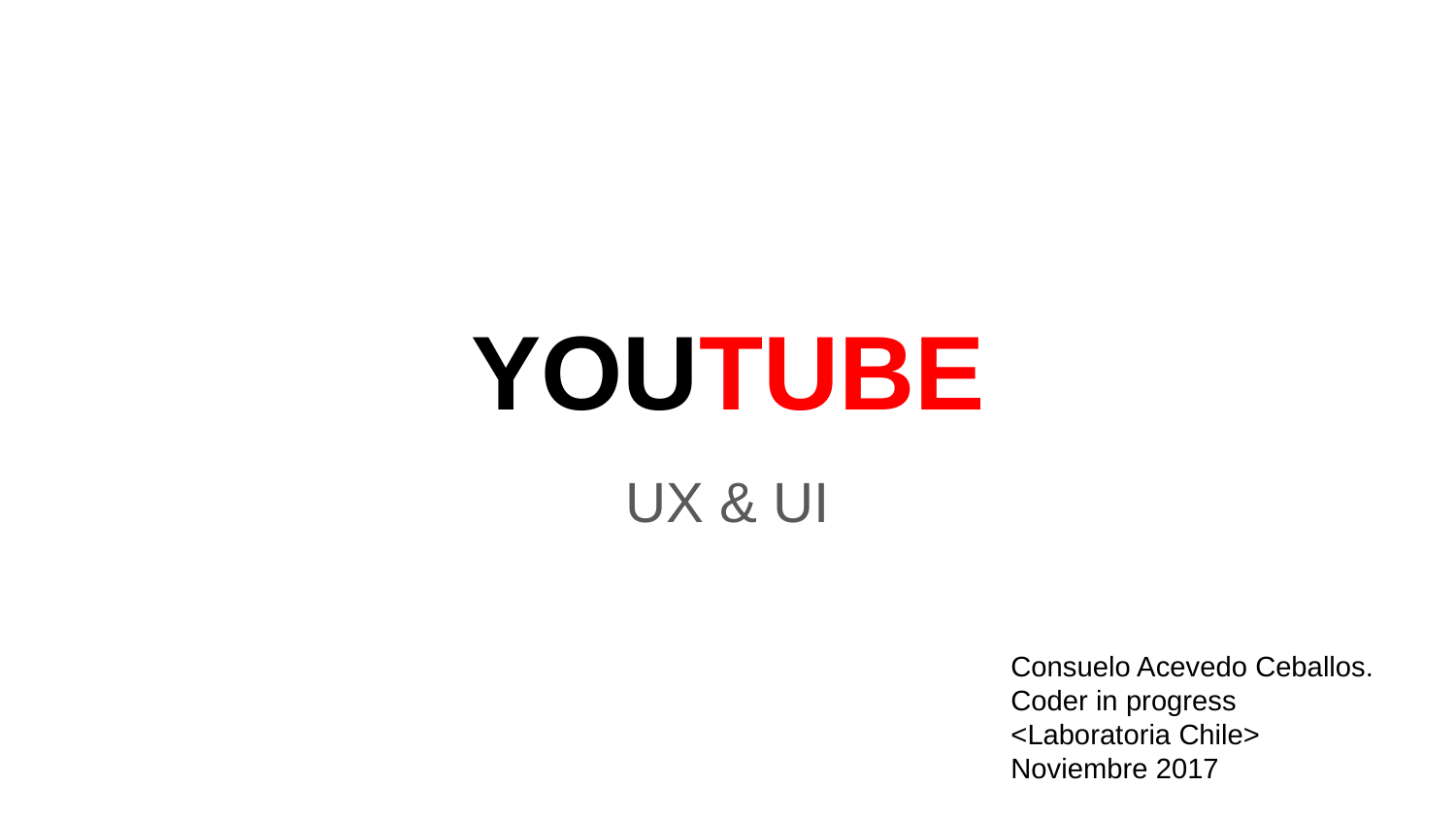

# YOUTUBE
UX & UI

 Consuelo Acevedo Ceballos.
 Coder in progress
 <Laboratoria Chile>
 Noviembre 2017